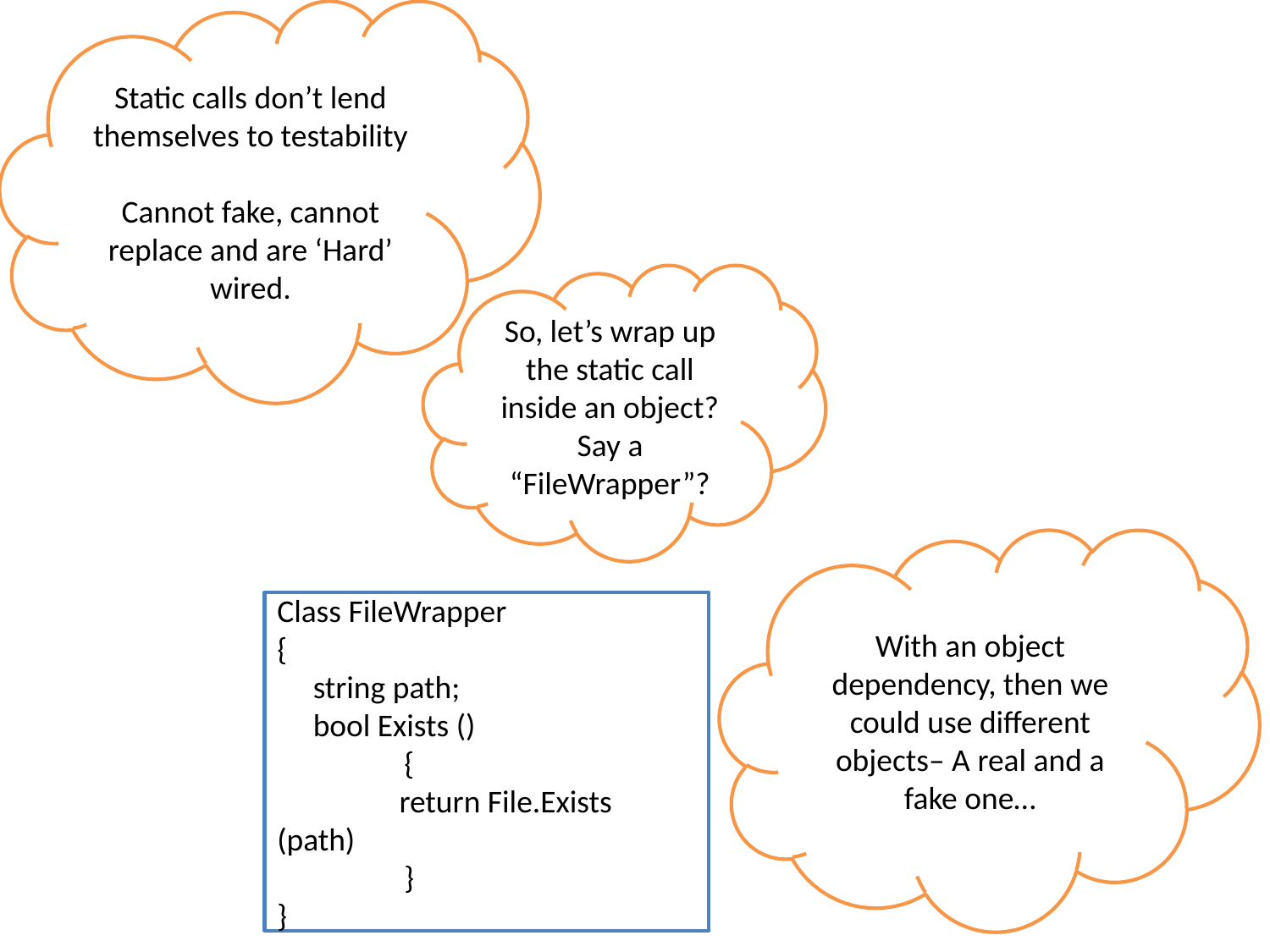

Static calls don’t lend themselves to testability

Cannot fake, cannot replace and are ‘Hard’ wired.
So, let’s wrap up the static call inside an object?
Say a “FileWrapper”?
With an object dependency, then we could use different objects– A real and a fake one…
Class FileWrapper
{
     string path;
     bool Exists ()
	{
                 return File.Exists (path)
	}
}